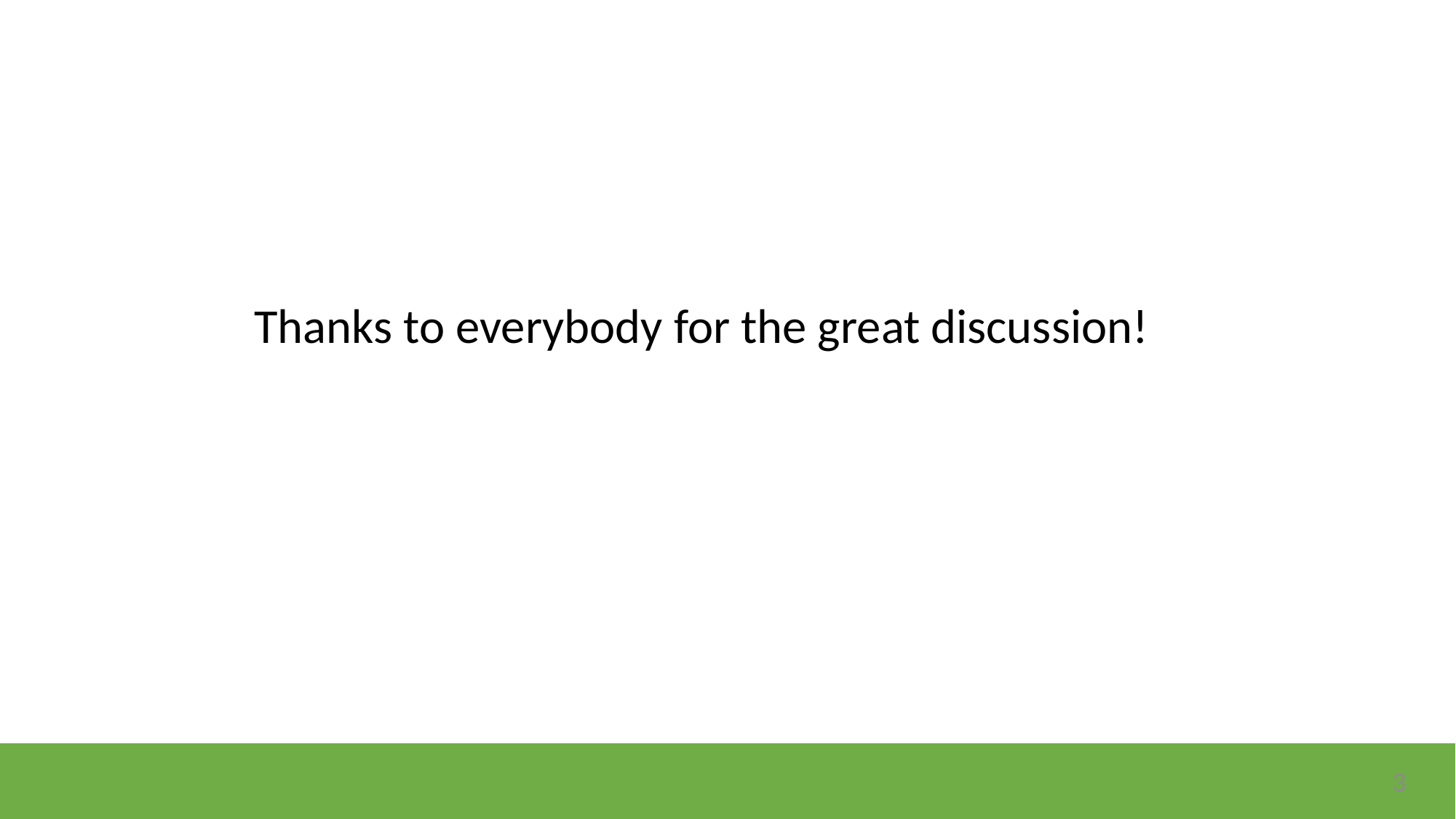

Thanks to everybody for the great discussion!

3